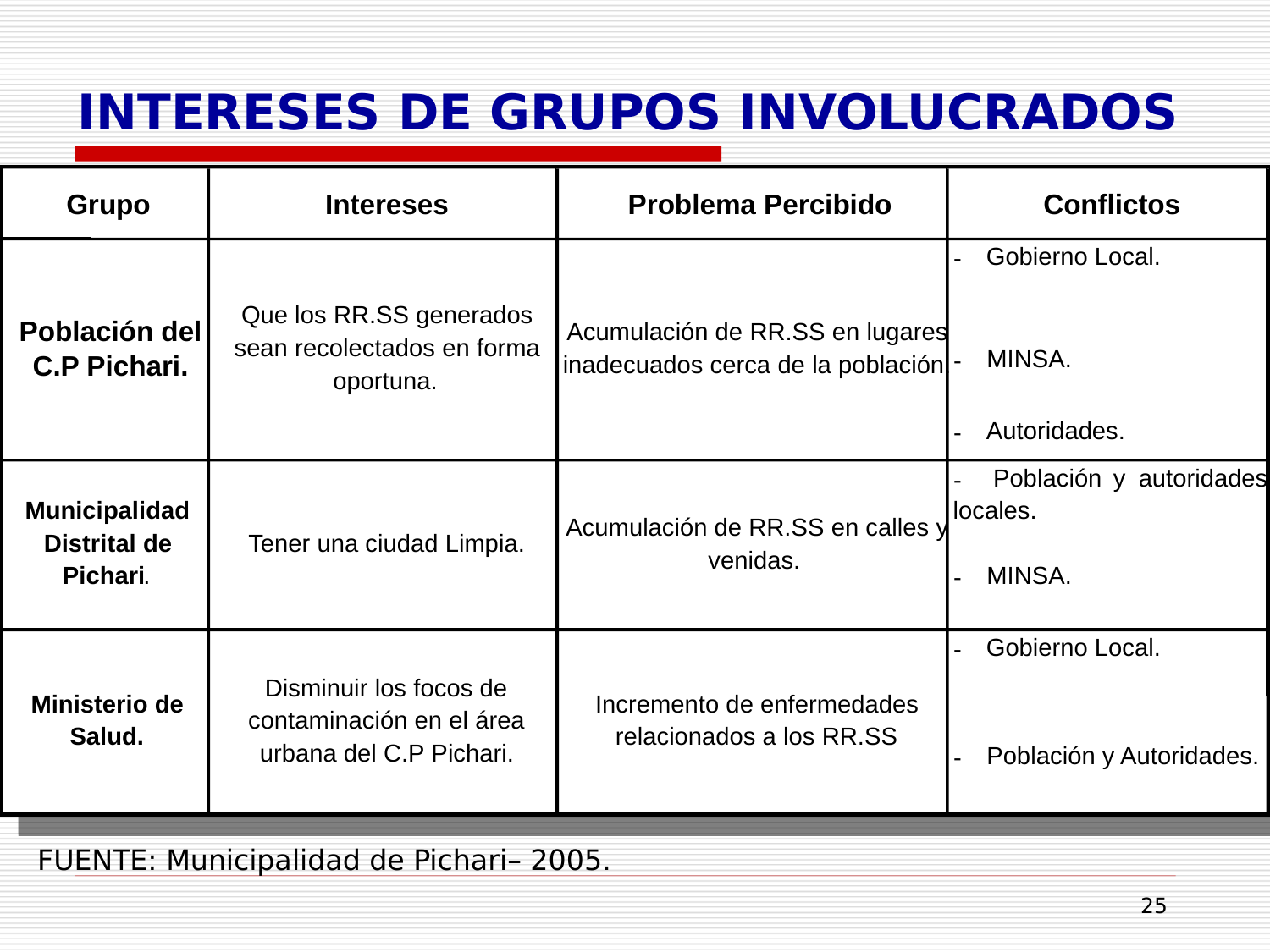

# INTERESES DE GRUPOS INVOLUCRADOS

Grupo
Intereses
Problema Percibido
Conflictos

Gobierno Local.
-

Que los RR.SS generados
Población del
Acumulación de RR.SS en lugares
sean recolectados en forma
MINSA.
-
C.P Pichari.
inadecuados cerca de la población.

oportuna.
Autoridades.
-

Población
y
autoridades
-

Municipalidad
locales.
Acumulación de RR.SS en calles y
Distrital de
Tener una ciudad Limpia.
venidas.
Pichari
.
MINSA.
-

Gobierno Local.
-

Disminuir los focos de
Ministerio de
Incremento de enfermedades
contaminación en el área
Salud.
relacionados a los RR.SS
urbana del C.P Pichari.
Población y Autoridades.
-

FUENTE: Municipalidad de Pichari– 2005.
25